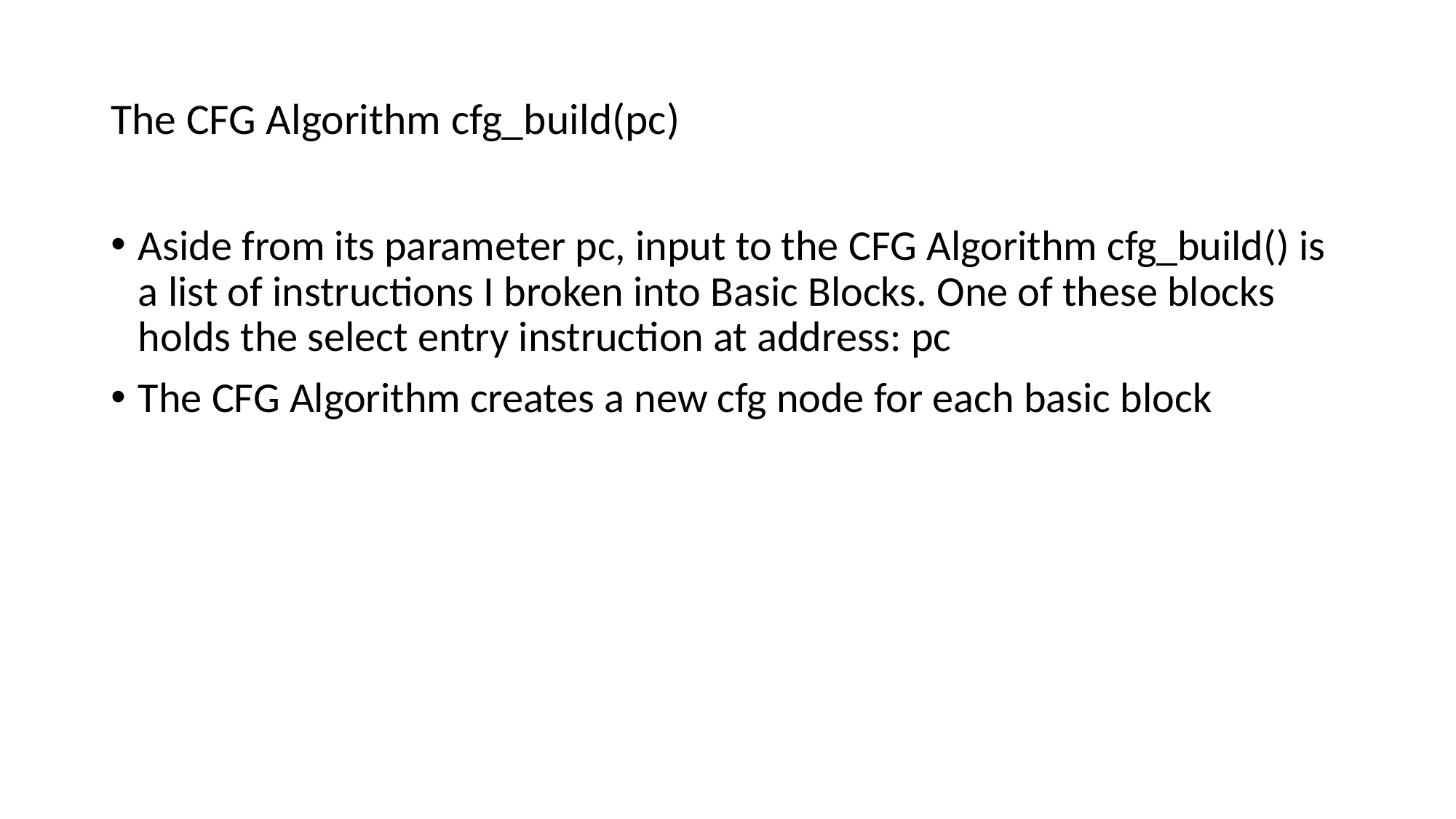

# The CFG Algorithm cfg_build(pc)
Aside from its parameter pc, input to the CFG Algorithm cfg_build() is a list of instructions I broken into Basic Blocks. One of these blocks holds the select entry instruction at address: pc
The CFG Algorithm creates a new cfg node for each basic block